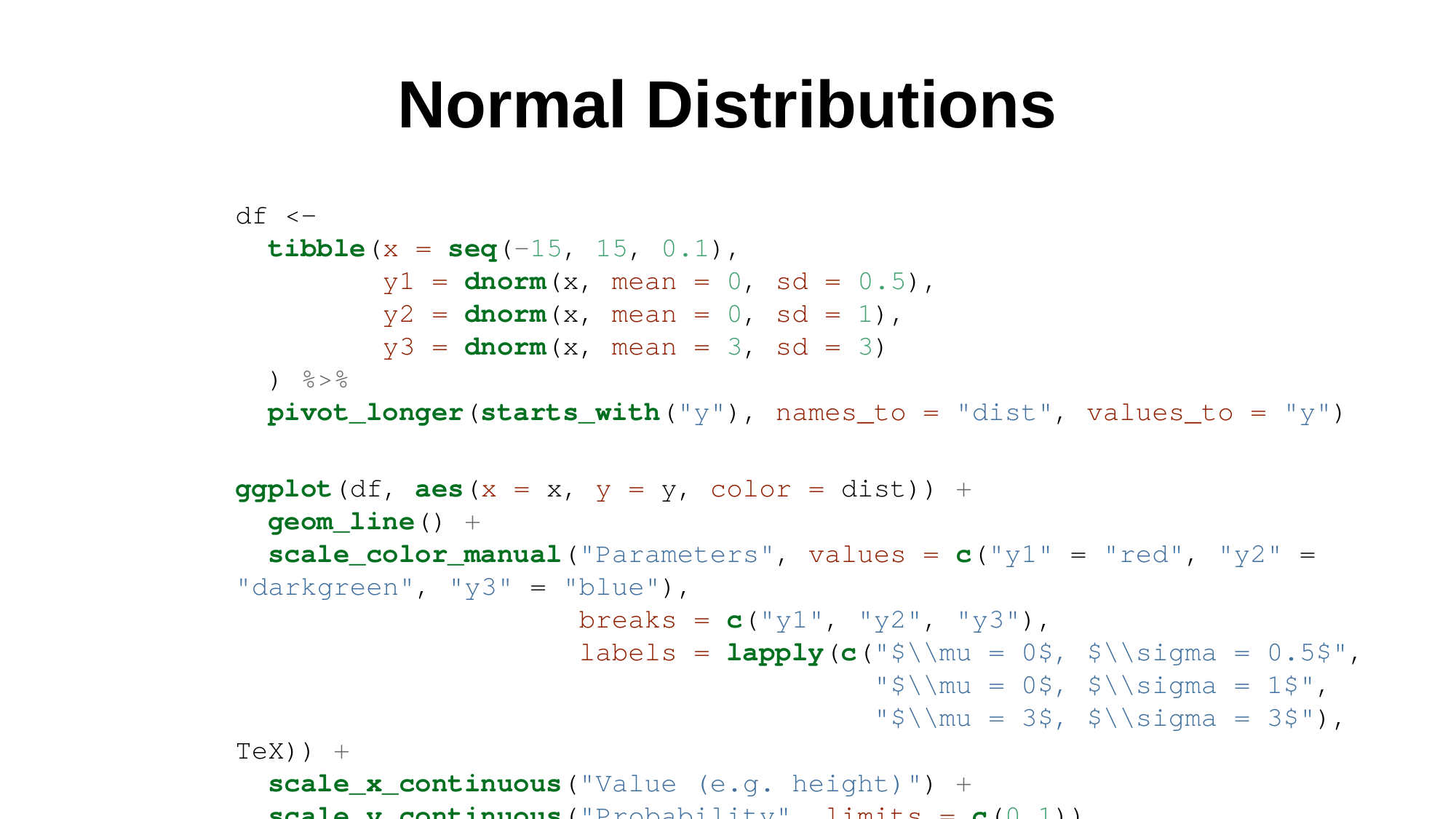

# Normal Distributions
df <-
  tibble(x = seq(-15, 15, 0.1),
         y1 = dnorm(x, mean = 0, sd = 0.5),
         y2 = dnorm(x, mean = 0, sd = 1),
         y3 = dnorm(x, mean = 3, sd = 3)
  ) %>%
  pivot_longer(starts_with("y"), names_to = "dist", values_to = "y")
ggplot(df, aes(x = x, y = y, color = dist)) +
  geom_line() +
  scale_color_manual("Parameters", values = c("y1" = "red", "y2" = "darkgreen", "y3" = "blue"),
                     breaks = c("y1", "y2", "y3"),
                     labels = lapply(c("$\\mu = 0$, $\\sigma = 0.5$",
                                       "$\\mu = 0$, $\\sigma = 1$",
                                       "$\\mu = 3$, $\\sigma = 3$"), TeX)) +
  scale_x_continuous("Value (e.g. height)") +
  scale_y_continuous("Probability", limits = c(0,1))